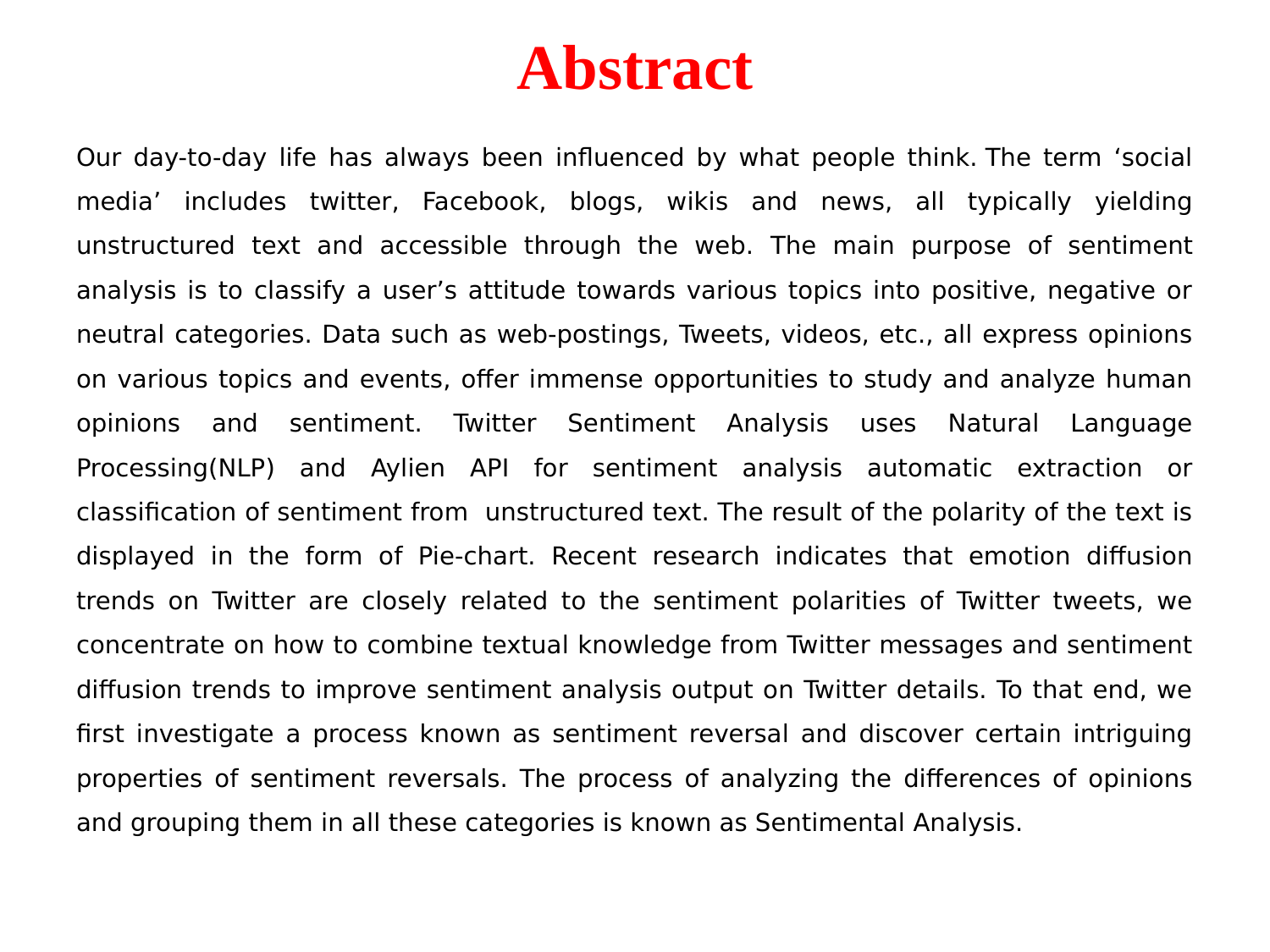

# Abstract
Our day-to-day life has always been influenced by what people think. The term ‘social media’ includes twitter, Facebook, blogs, wikis and news, all typically yielding unstructured text and accessible through the web. The main purpose of sentiment analysis is to classify a user’s attitude towards various topics into positive, negative or neutral categories. Data such as web-postings, Tweets, videos, etc., all express opinions on various topics and events, offer immense opportunities to study and analyze human opinions and sentiment. Twitter Sentiment Analysis uses Natural Language Processing(NLP) and Aylien API for sentiment analysis automatic extraction or classification of sentiment from  unstructured text. The result of the polarity of the text is displayed in the form of Pie-chart. Recent research indicates that emotion diffusion trends on Twitter are closely related to the sentiment polarities of Twitter tweets, we concentrate on how to combine textual knowledge from Twitter messages and sentiment diffusion trends to improve sentiment analysis output on Twitter details. To that end, we first investigate a process known as sentiment reversal and discover certain intriguing properties of sentiment reversals. The process of analyzing the differences of opinions and grouping them in all these categories is known as Sentimental Analysis.